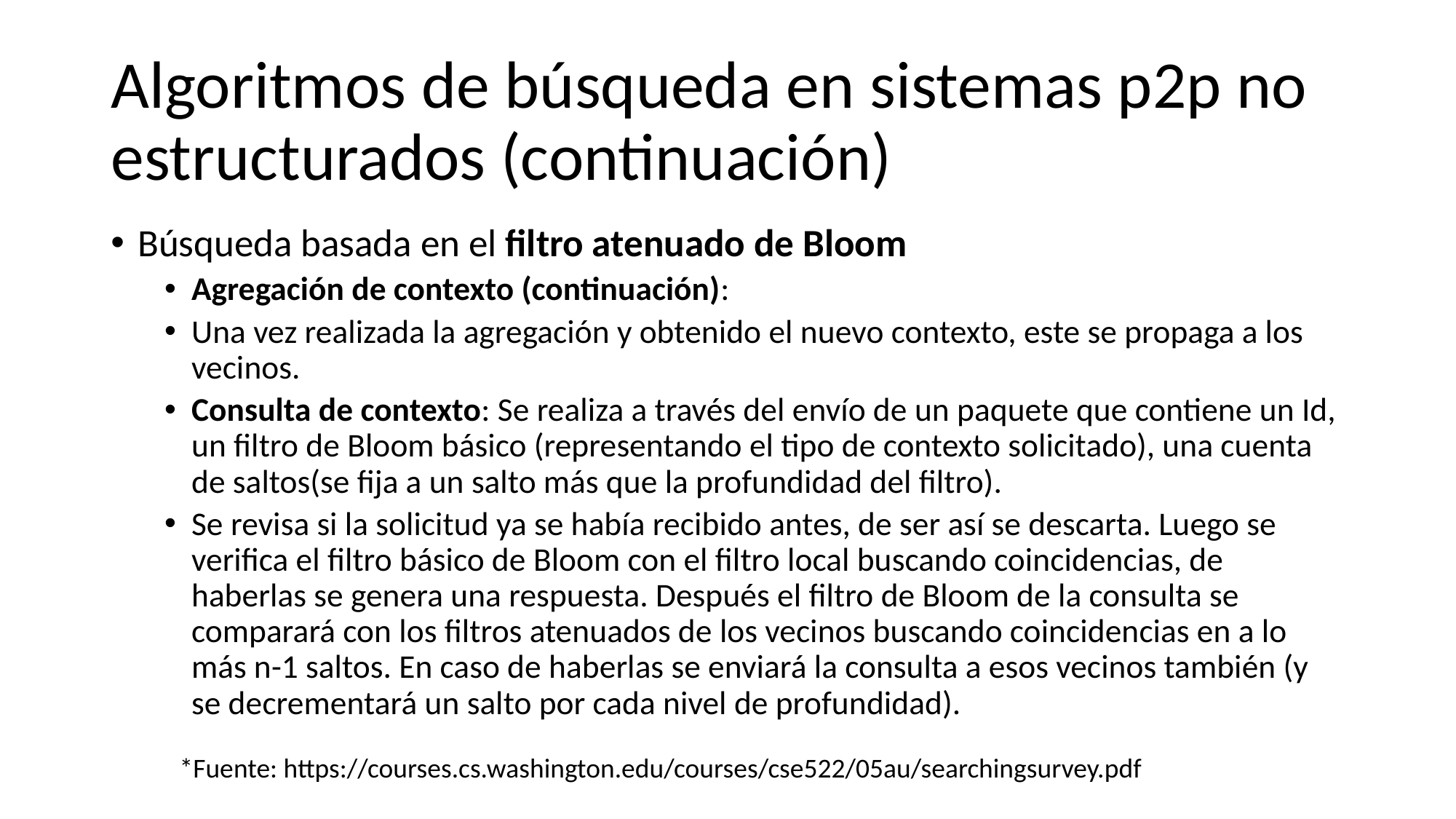

# Algoritmos de búsqueda en sistemas p2p no estructurados (continuación)
Búsqueda basada en el filtro atenuado de Bloom
Agregación de contexto (continuación):
Una vez realizada la agregación y obtenido el nuevo contexto, este se propaga a los vecinos.
Consulta de contexto: Se realiza a través del envío de un paquete que contiene un Id, un filtro de Bloom básico (representando el tipo de contexto solicitado), una cuenta de saltos(se fija a un salto más que la profundidad del filtro).
Se revisa si la solicitud ya se había recibido antes, de ser así se descarta. Luego se verifica el filtro básico de Bloom con el filtro local buscando coincidencias, de haberlas se genera una respuesta. Después el filtro de Bloom de la consulta se comparará con los filtros atenuados de los vecinos buscando coincidencias en a lo más n-1 saltos. En caso de haberlas se enviará la consulta a esos vecinos también (y se decrementará un salto por cada nivel de profundidad).

*Fuente: https://courses.cs.washington.edu/courses/cse522/05au/searchingsurvey.pdf